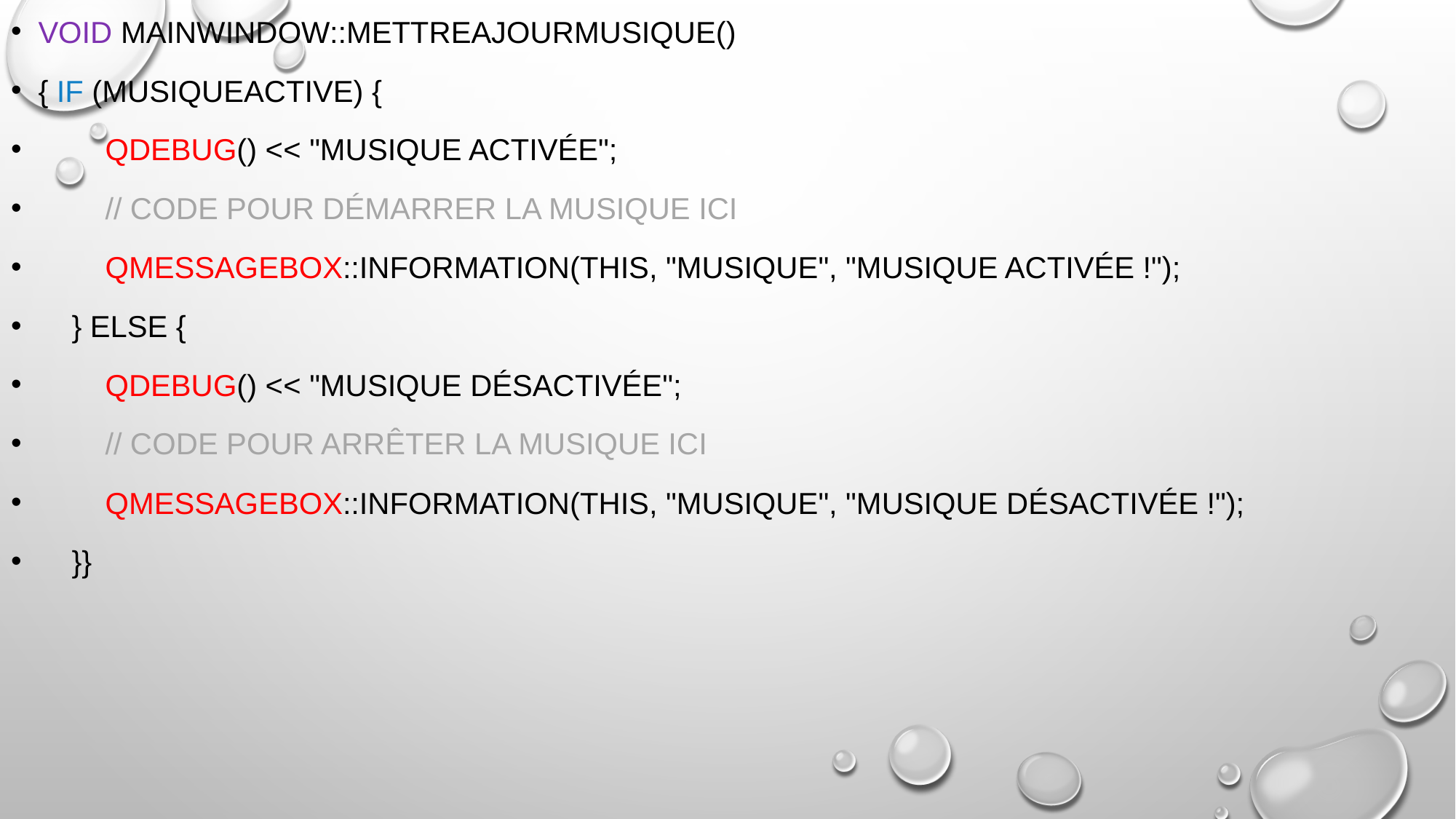

void MainWindow::mettreAJourMusique()
{ if (musiqueActive) {
        qDebug() << "Musique activée";
        // Code pour démarrer la musique ici
        QMessageBox::information(this, "Musique", "Musique activée !");
    } else {
        qDebug() << "Musique désactivée";
        // Code pour arrêter la musique ici
        QMessageBox::information(this, "Musique", "Musique désactivée !");
    }}